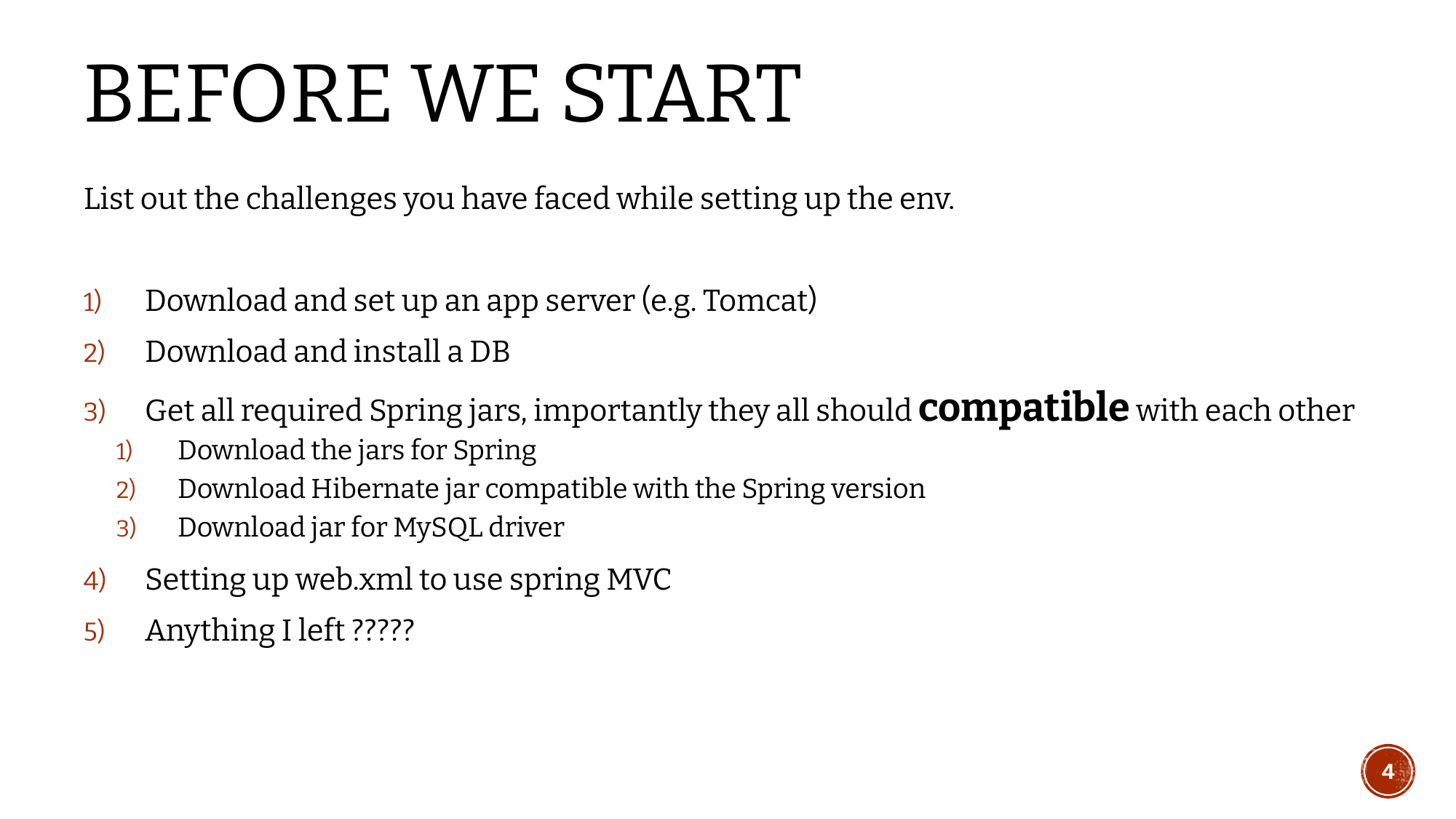

# Before we start
List out the challenges you have faced while setting up the env.

Download and set up an app server (e.g. Tomcat)
Download and install a DB
Get all required Spring jars, importantly they all should compatible with each other
Download the jars for Spring
Download Hibernate jar compatible with the Spring version
Download jar for MySQL driver
Setting up web.xml to use spring MVC
Anything I left ?????
4